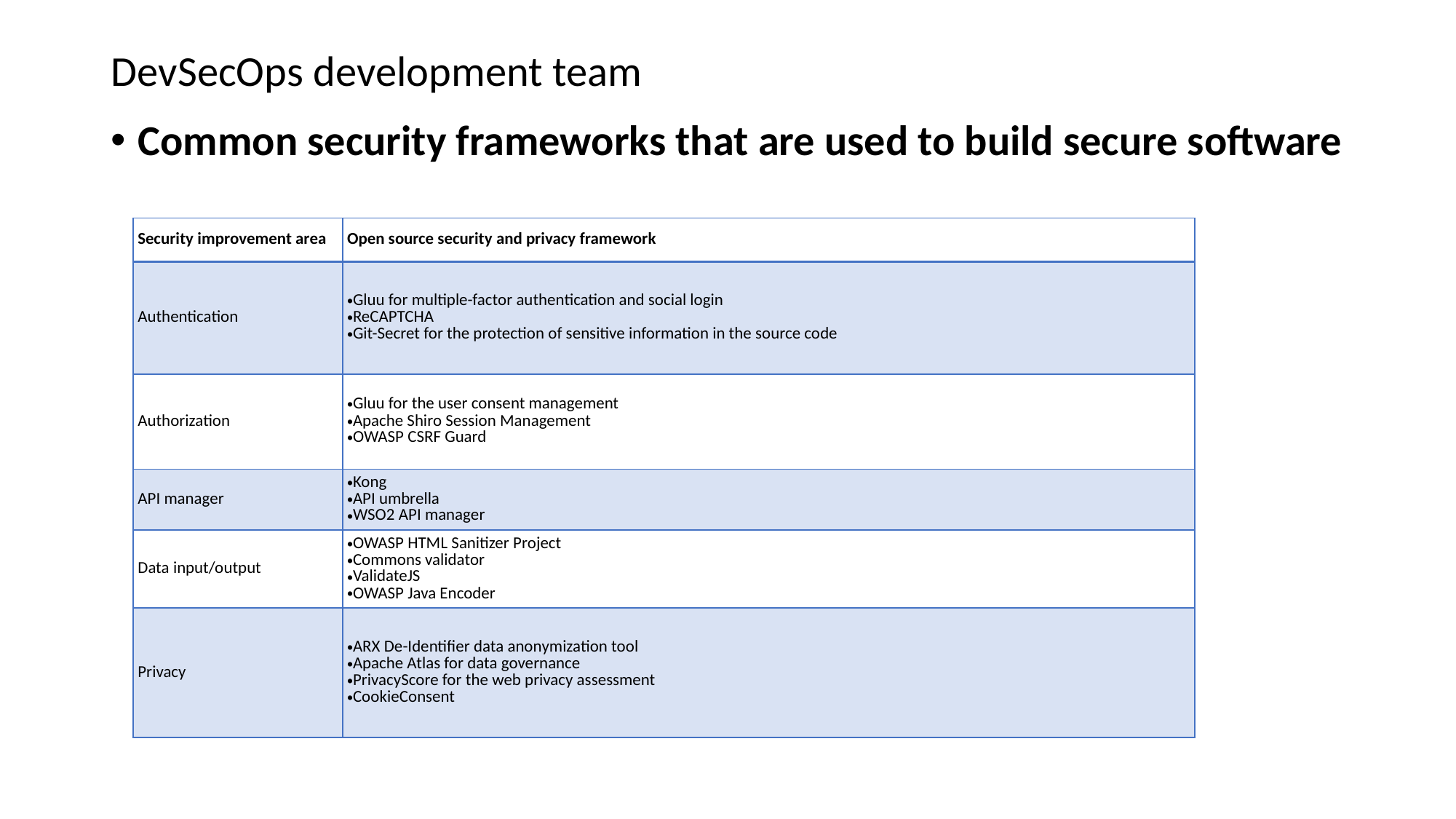

# DevSecOps development team
Common security frameworks that are used to build secure software

| Security improvement area | Open source security and privacy framework |
| --- | --- |
| Authentication | Gluu for multiple-factor authentication and social login ReCAPTCHA Git-Secret for the protection of sensitive information in the source code |
| Authorization | Gluu for the user consent management Apache Shiro Session Management OWASP CSRF Guard |
| API manager | Kong API umbrella WSO2 API manager |
| Data input/output | OWASP HTML Sanitizer Project Commons validator ValidateJS OWASP Java Encoder |
| Privacy | ARX De-Identifier data anonymization tool Apache Atlas for data governance PrivacyScore for the web privacy assessment CookieConsent |